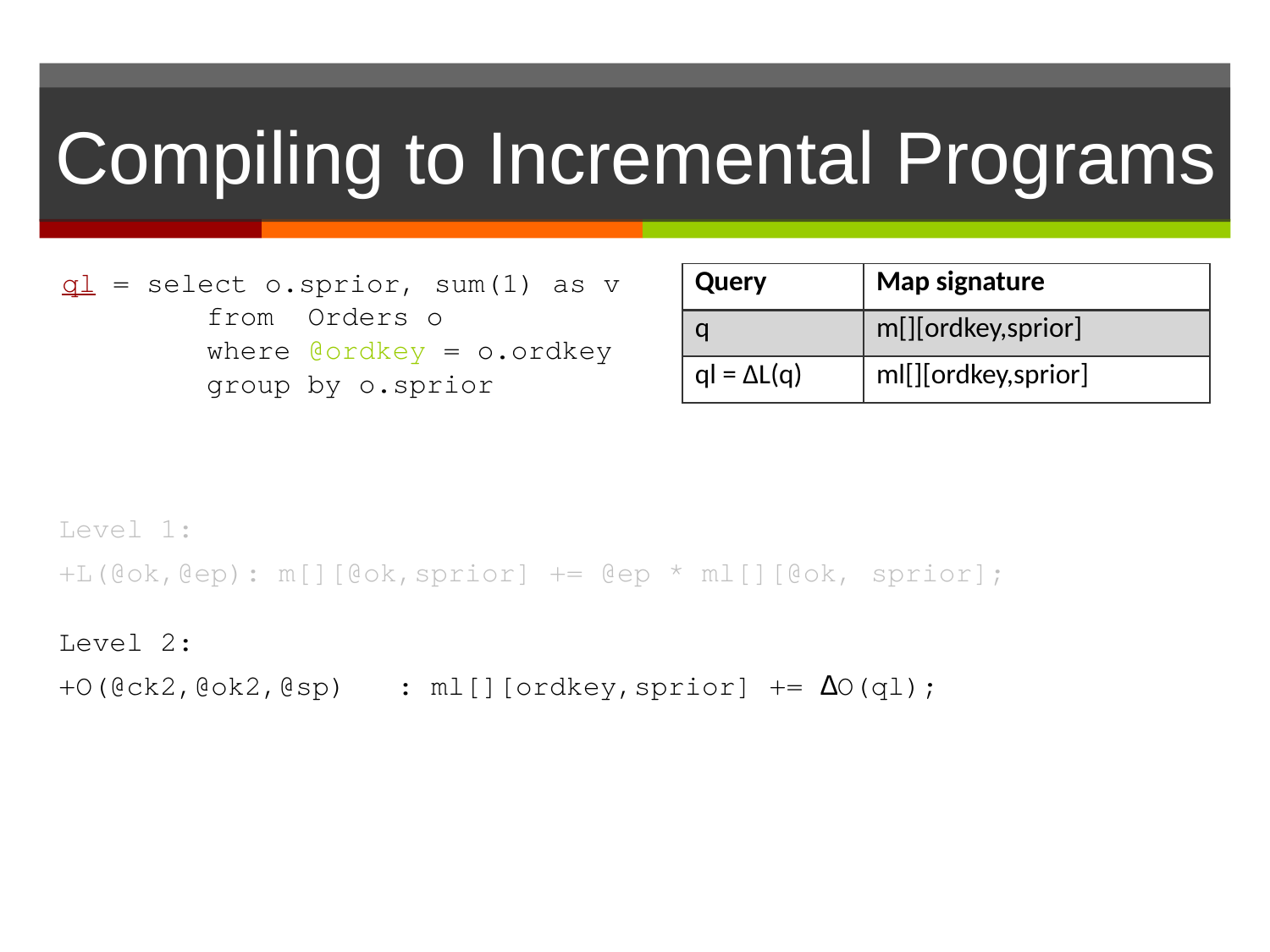

# Compiling to Incremental Programs
ql = select o.sprior, sum(1) as v
	 from  Orders o
	 where @ordkey = o.ordkey
	 group by o.sprior
| Query | Map signature |
| --- | --- |
| q | m[][ordkey,sprior] |
| ql = ∆L(q) | ml[][ordkey,sprior] |
Level 1:
+L(@ok,@ep): m[][@ok,sprior] += @ep * ml[][@ok, sprior];
Level 2:
+O(@ck2,@ok2,@sp)   : ml[][ordkey,sprior] += ∆O(ql);